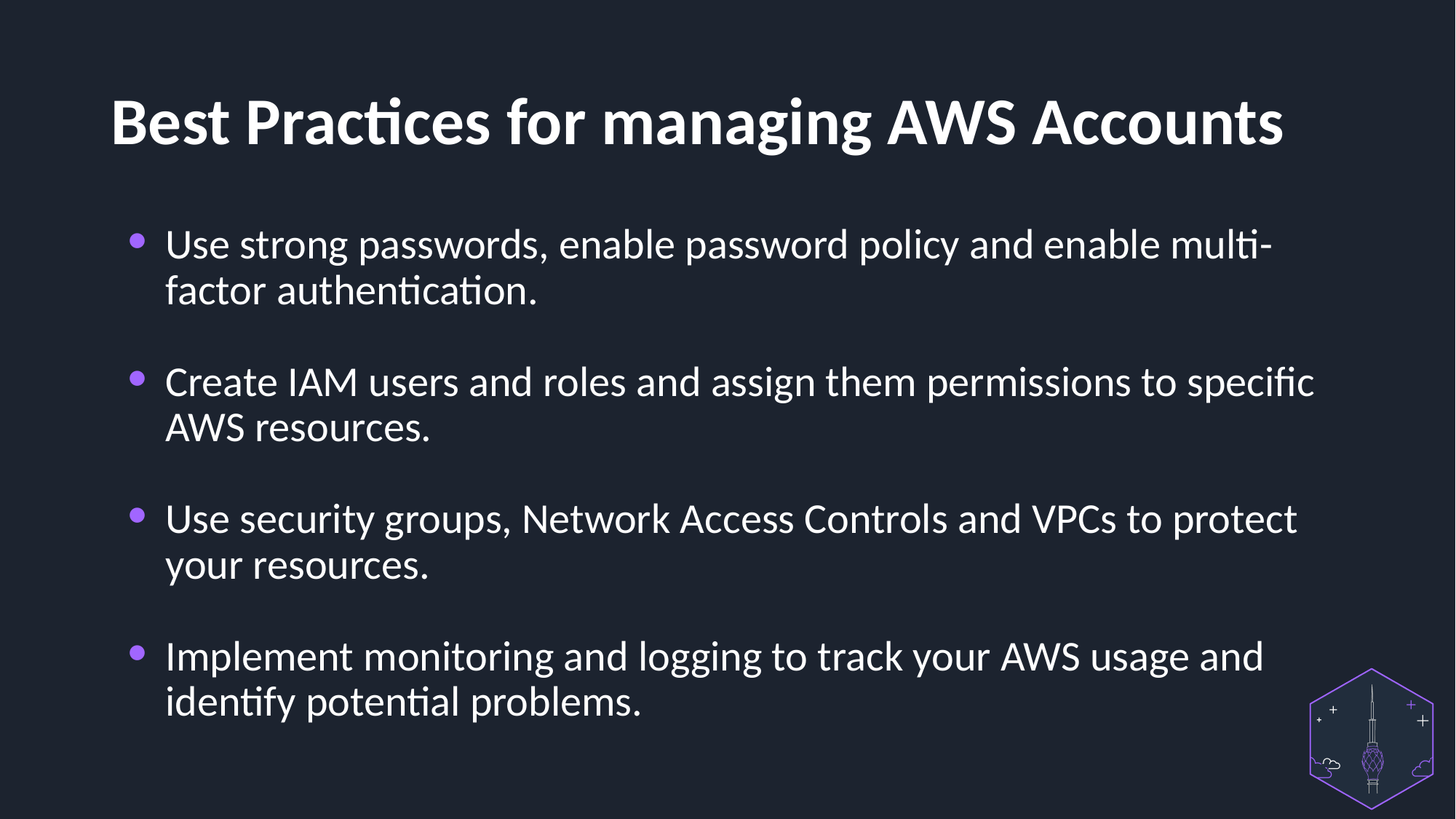

# Best Practices for managing AWS Accounts
Use strong passwords, enable password policy and enable multi-factor authentication.

Create IAM users and roles and assign them permissions to specific AWS resources.

Use security groups, Network Access Controls and VPCs to protect your resources.

Implement monitoring and logging to track your AWS usage and identify potential problems.